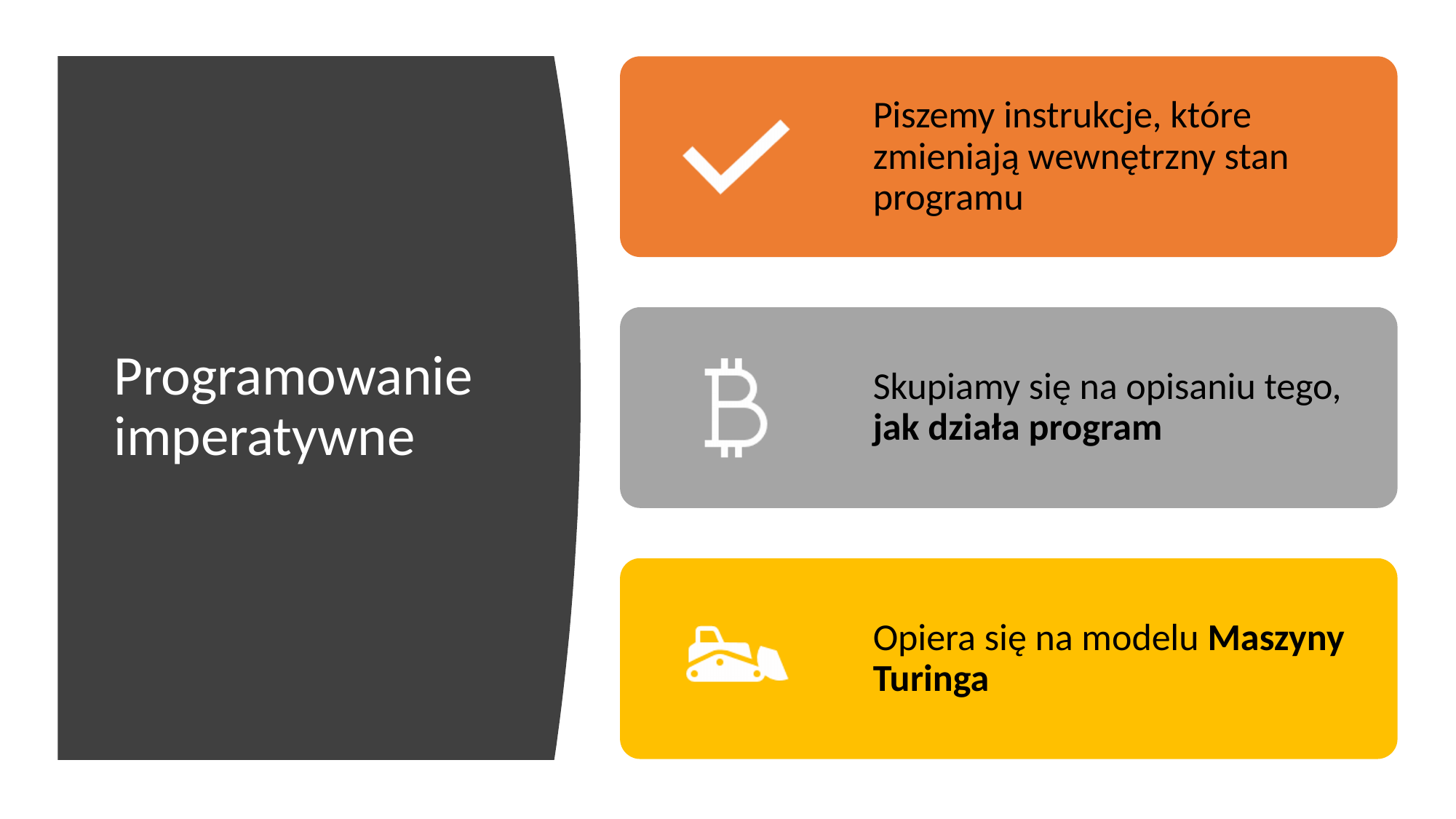

Piszemy instrukcje, które zmieniają wewnętrzny stan programu
Skupiamy się na opisaniu tego, jak działa program
Opiera się na modelu Maszyny Turinga

# Programowanie imperatywne